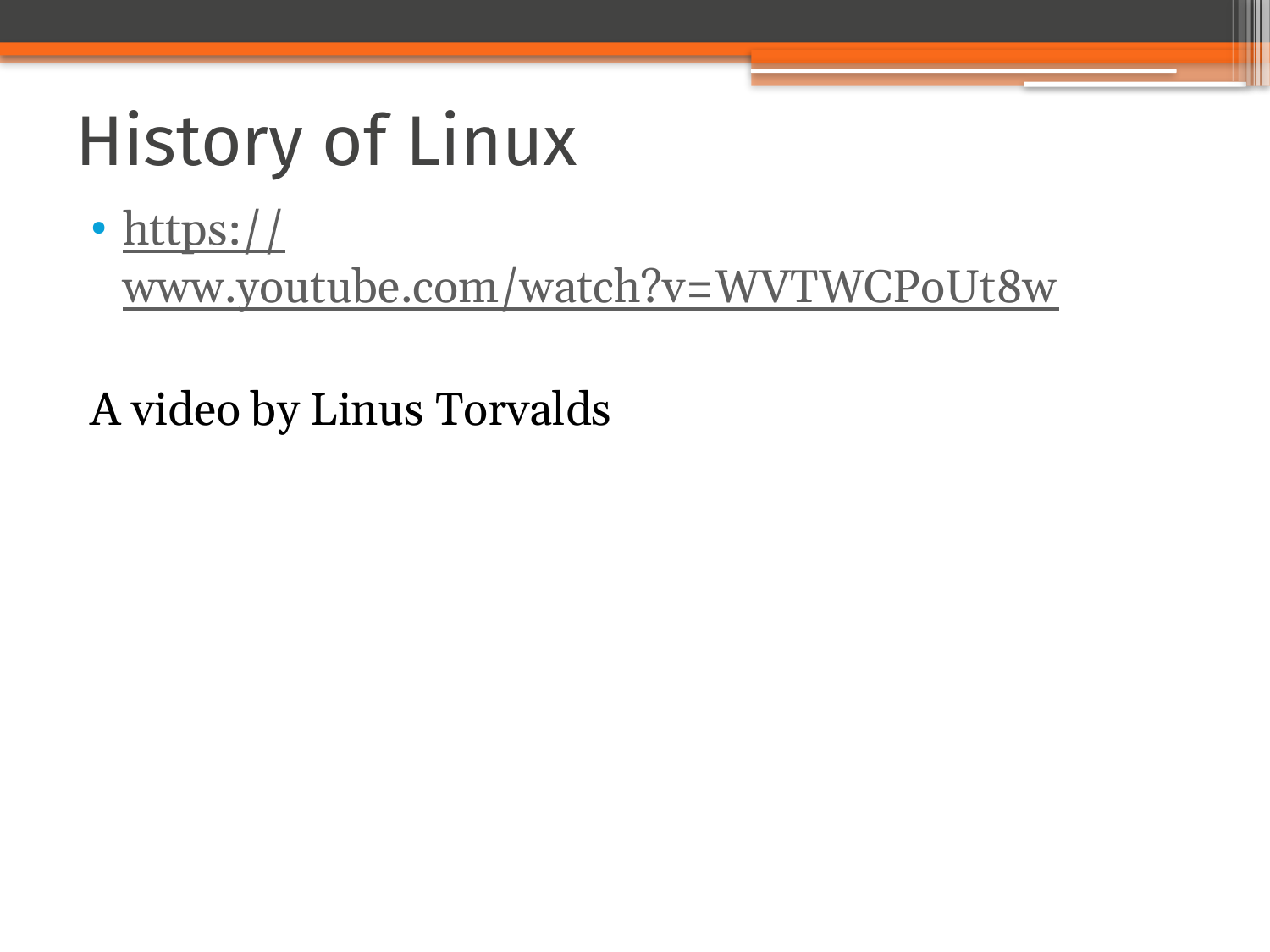

# History of Linux
https://www.youtube.com/watch?v=WVTWCPoUt8w

A video by Linus Torvalds